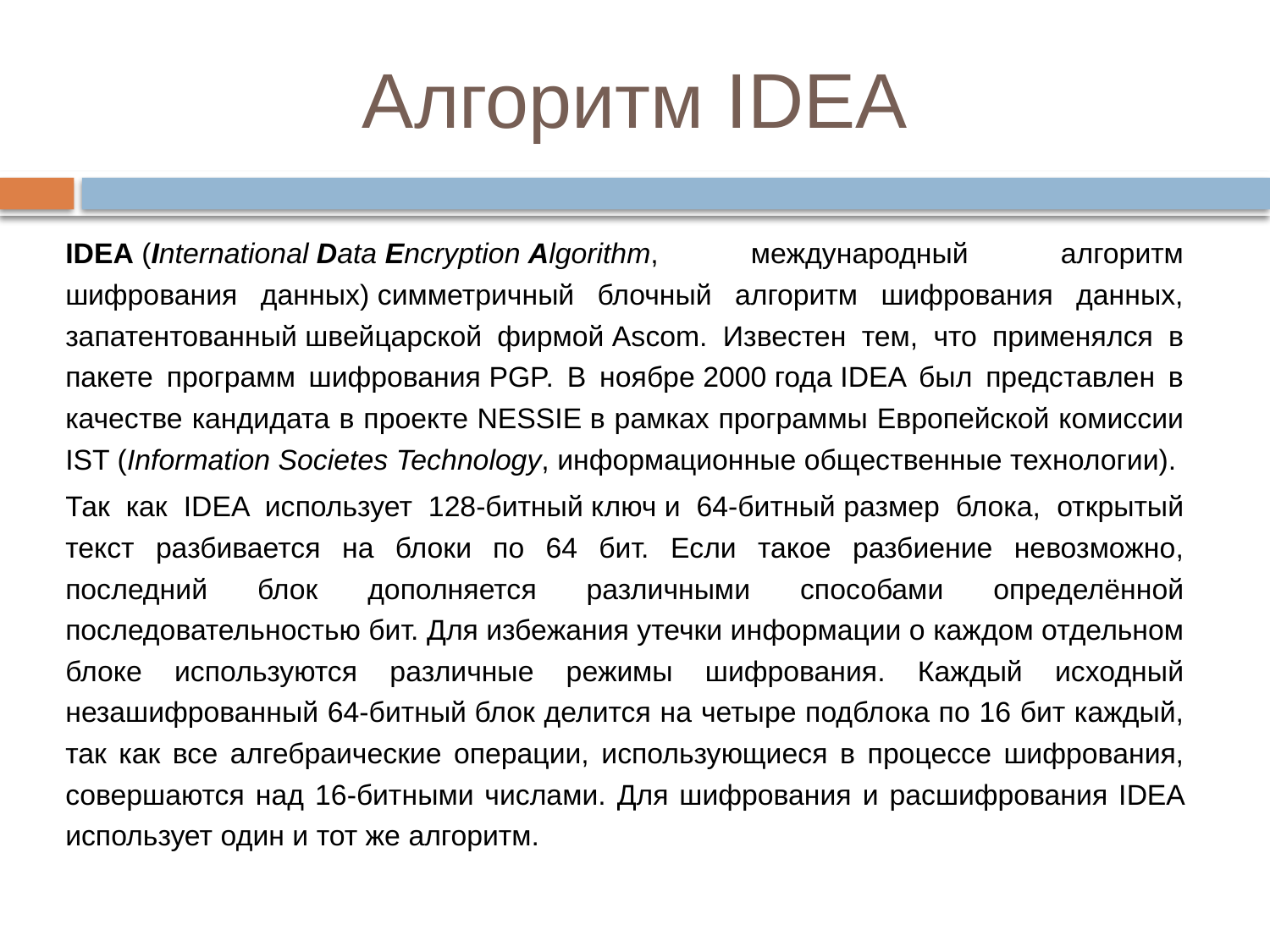

# Алгоритм IDEA
IDEA (International Data Encryption Algorithm, международный алгоритм шифрования данных) симметричный блочный алгоритм шифрования данных, запатентованный швейцарской фирмой Ascom. Известен тем, что применялся в пакете программ шифрования PGP. В ноябре 2000 года IDEA был представлен в качестве кандидата в проекте NESSIE в рамках программы Европейской комиссии IST (Information Societes Technology, информационные общественные технологии).
Так как IDEA использует 128-битный ключ и 64-битный размер блока, открытый текст разбивается на блоки по 64 бит. Если такое разбиение невозможно, последний блок дополняется различными способами определённой последовательностью бит. Для избежания утечки информации о каждом отдельном блоке используются различные режимы шифрования. Каждый исходный незашифрованный 64-битный блок делится на четыре подблока по 16 бит каждый, так как все алгебраические операции, использующиеся в процессе шифрования, совершаются над 16-битными числами. Для шифрования и расшифрования IDEA использует один и тот же алгоритм.